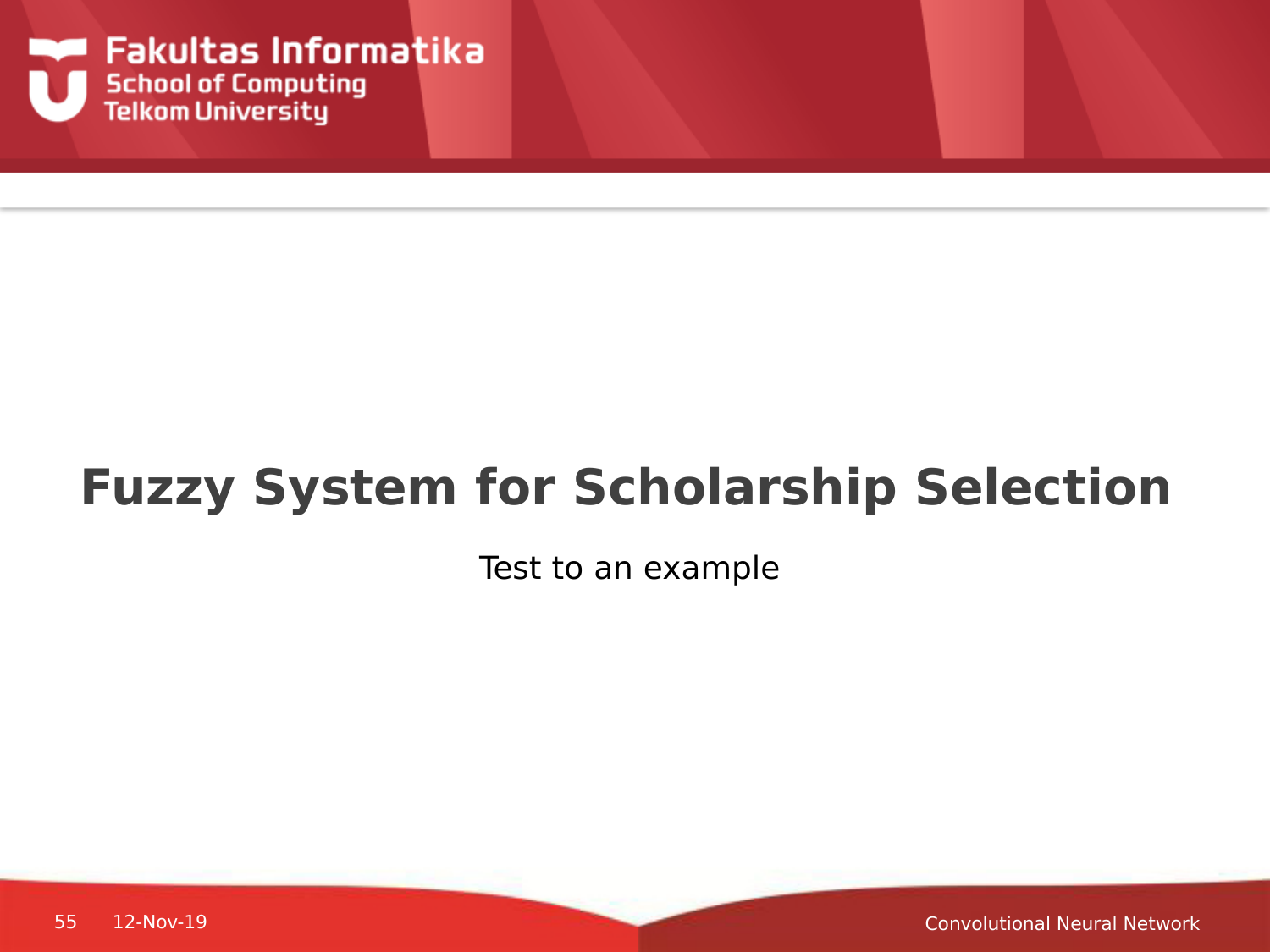

# Fuzzy System for Scholarship Selection
Test to an example
Convolutional Neural Network
55
12-Nov-19